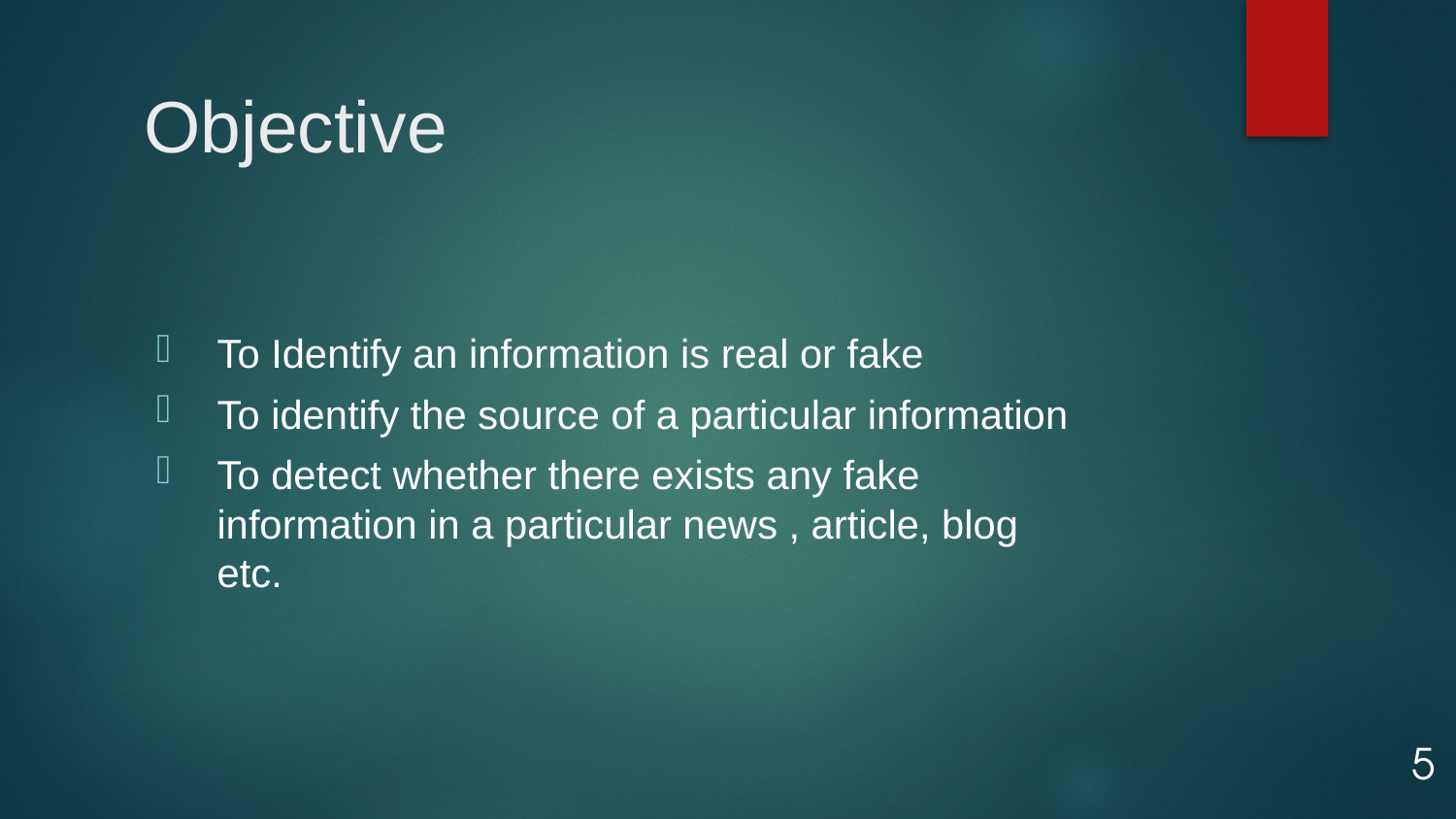

# Objective
To Identify an information is real or fake
To identify the source of a particular information
To detect whether there exists any fake information in a particular news , article, blog etc.
5